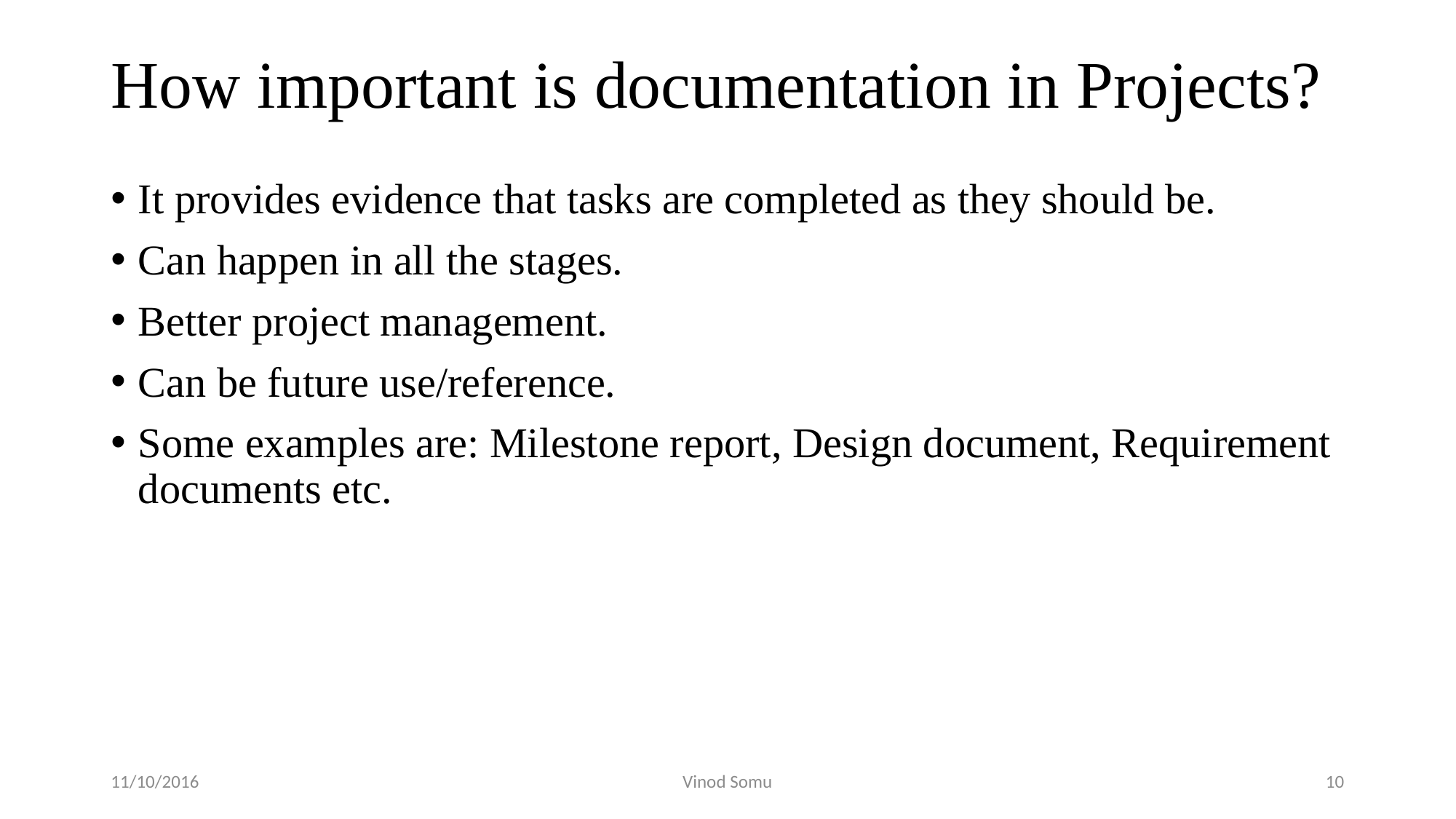

# How important is documentation in Projects?
It provides evidence that tasks are completed as they should be.
Can happen in all the stages.
Better project management.
Can be future use/reference.
Some examples are: Milestone report, Design document, Requirement documents etc.

11/10/2016
Vinod Somu
10